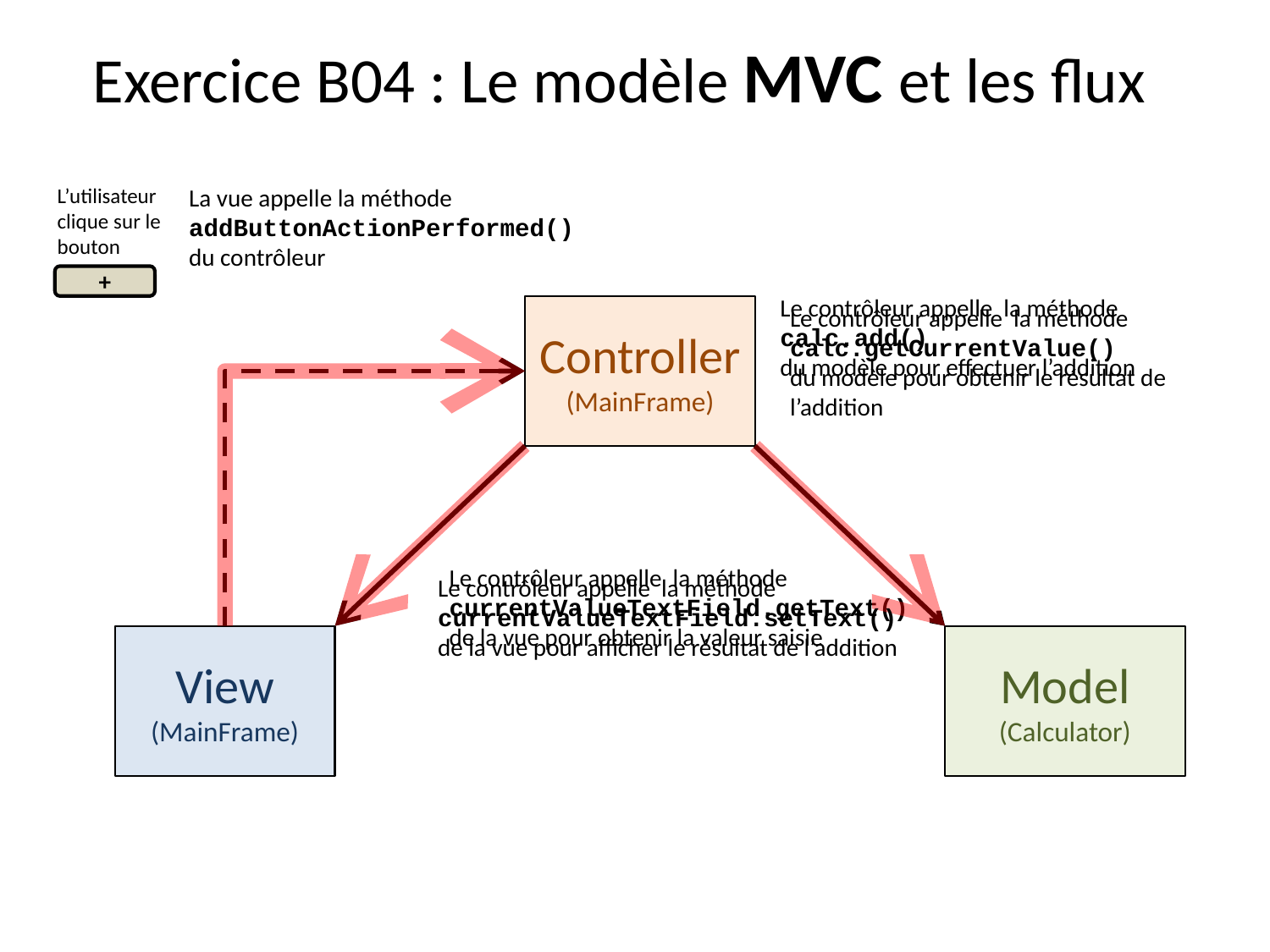

Exercice B04 : Le modèle MVC et les flux
L’utilisateur clique sur le bouton
+
La vue appelle la méthode
addButtonActionPerformed()
du contrôleur
Le contrôleur appelle  la méthode
calc.add()
du modèle pour effectuer l’addition
Controller
(MainFrame)
Le contrôleur appelle  la méthode
calc.getCurrentValue()
du modèle pour obtenir le résultat de
l’addition
Le contrôleur appelle  la méthode
currentValueTextField.getText()
de la vue pour obtenir la valeur saisie
Le contrôleur appelle  la méthode
currentValueTextField.setText()
de la vue pour afficher le résultat de l’addition
View
(MainFrame)
Model
(Calculator)